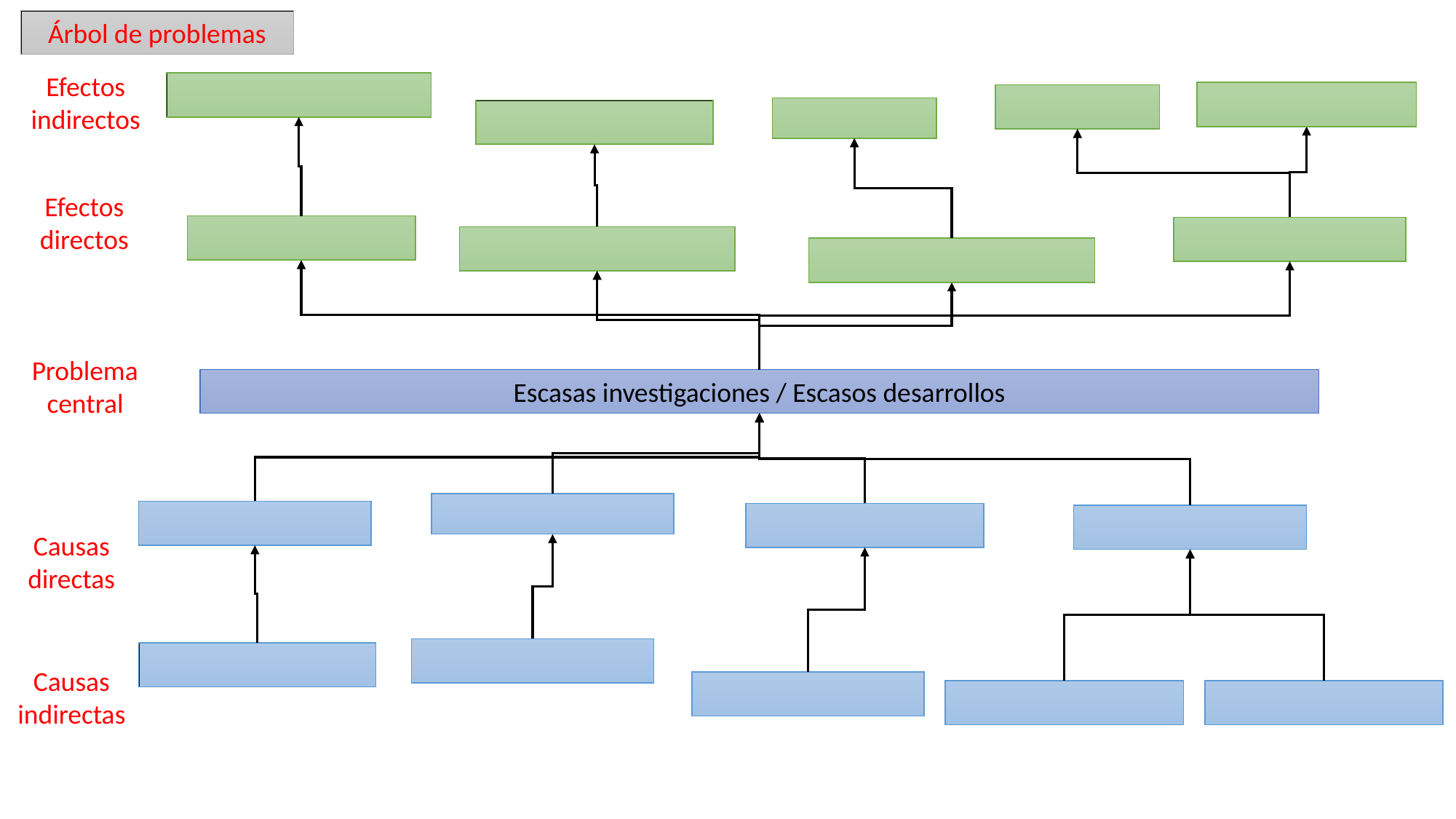

Árbol de problemas
Efectos indirectos

Efectos directos

Problema central
Escasas investigaciones / Escasos desarrollos

Causas directas

Causas indirectas